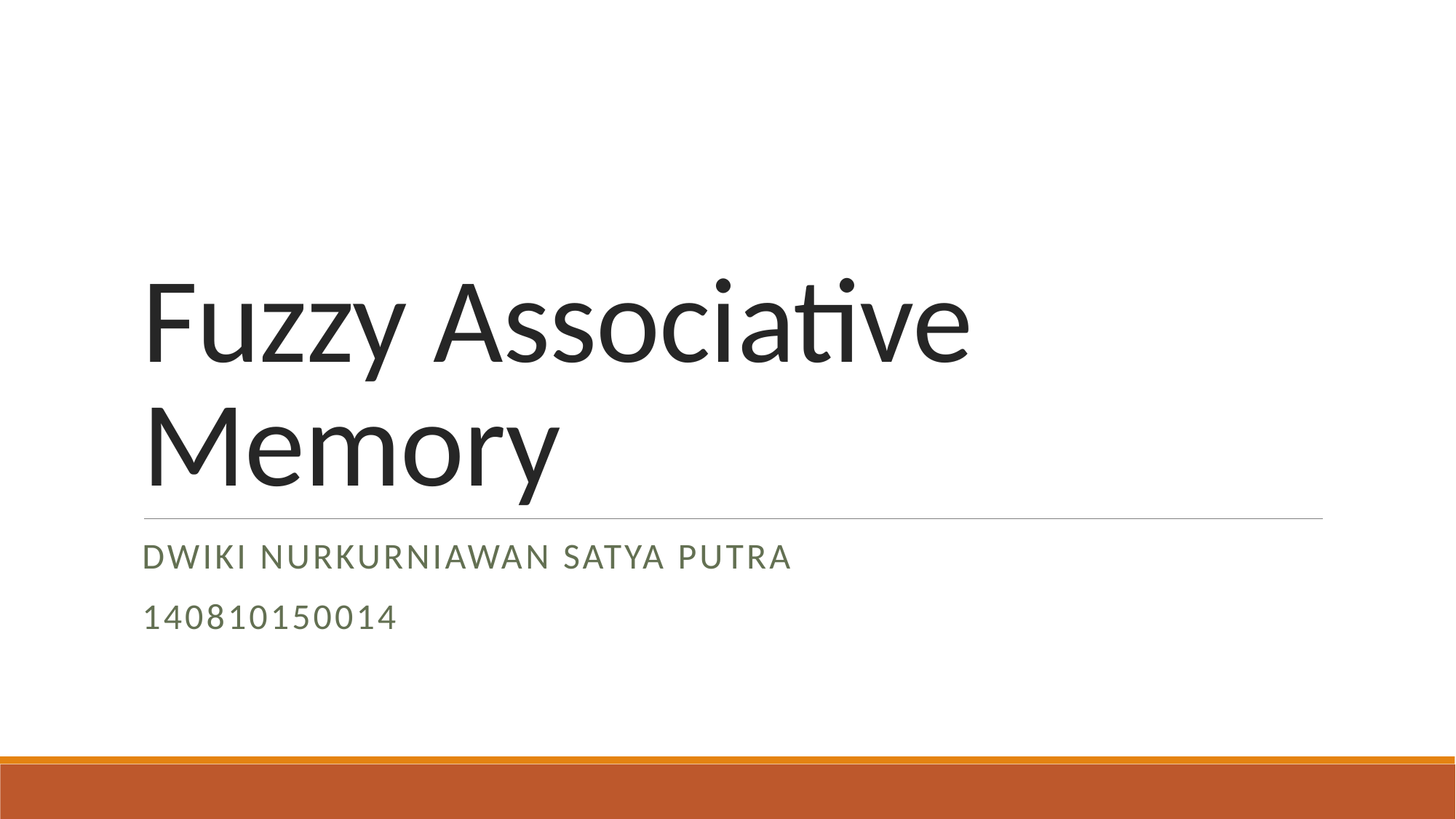

# Fuzzy Associative Memory
Dwiki Nurkurniawan Satya Putra
140810150014